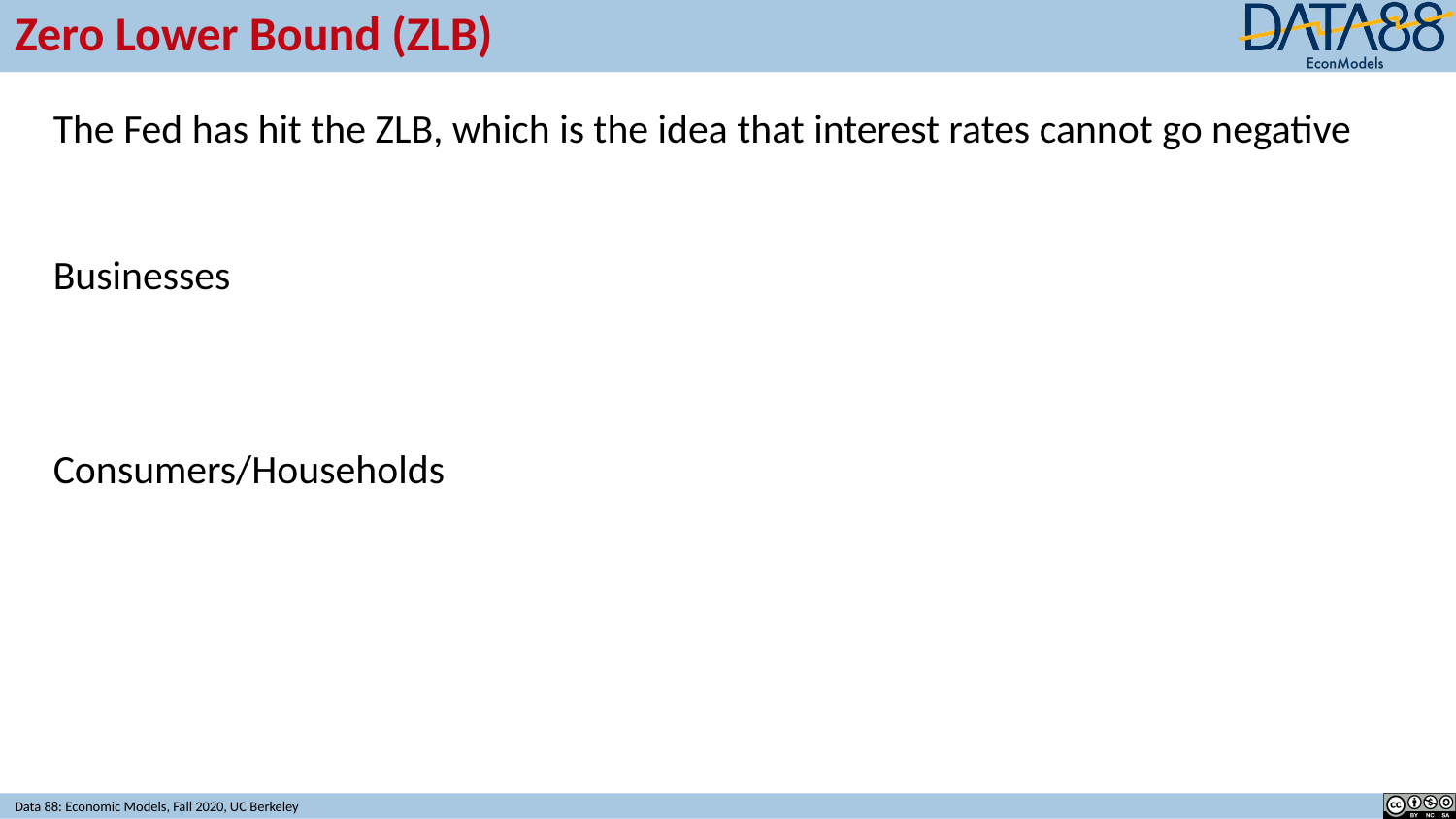

# Zero Lower Bound (ZLB)
The Fed has hit the ZLB, which is the idea that interest rates cannot go negative

Businesses

Consumers/Households